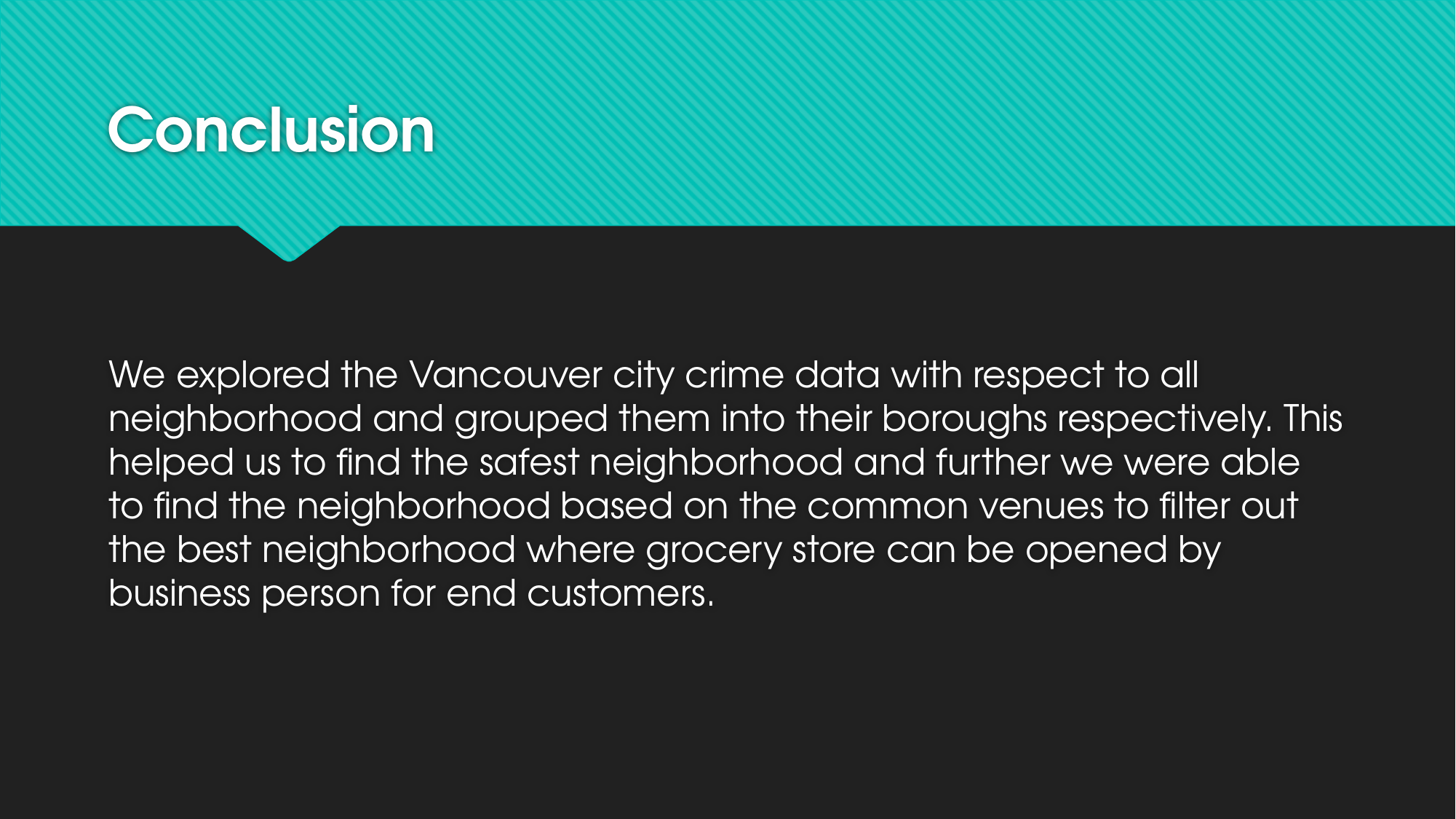

# Conclusion
We explored the Vancouver city crime data with respect to all neighborhood and grouped them into their boroughs respectively. This helped us to find the safest neighborhood and further we were able to find the neighborhood based on the common venues to filter out the best neighborhood where grocery store can be opened by business person for end customers.